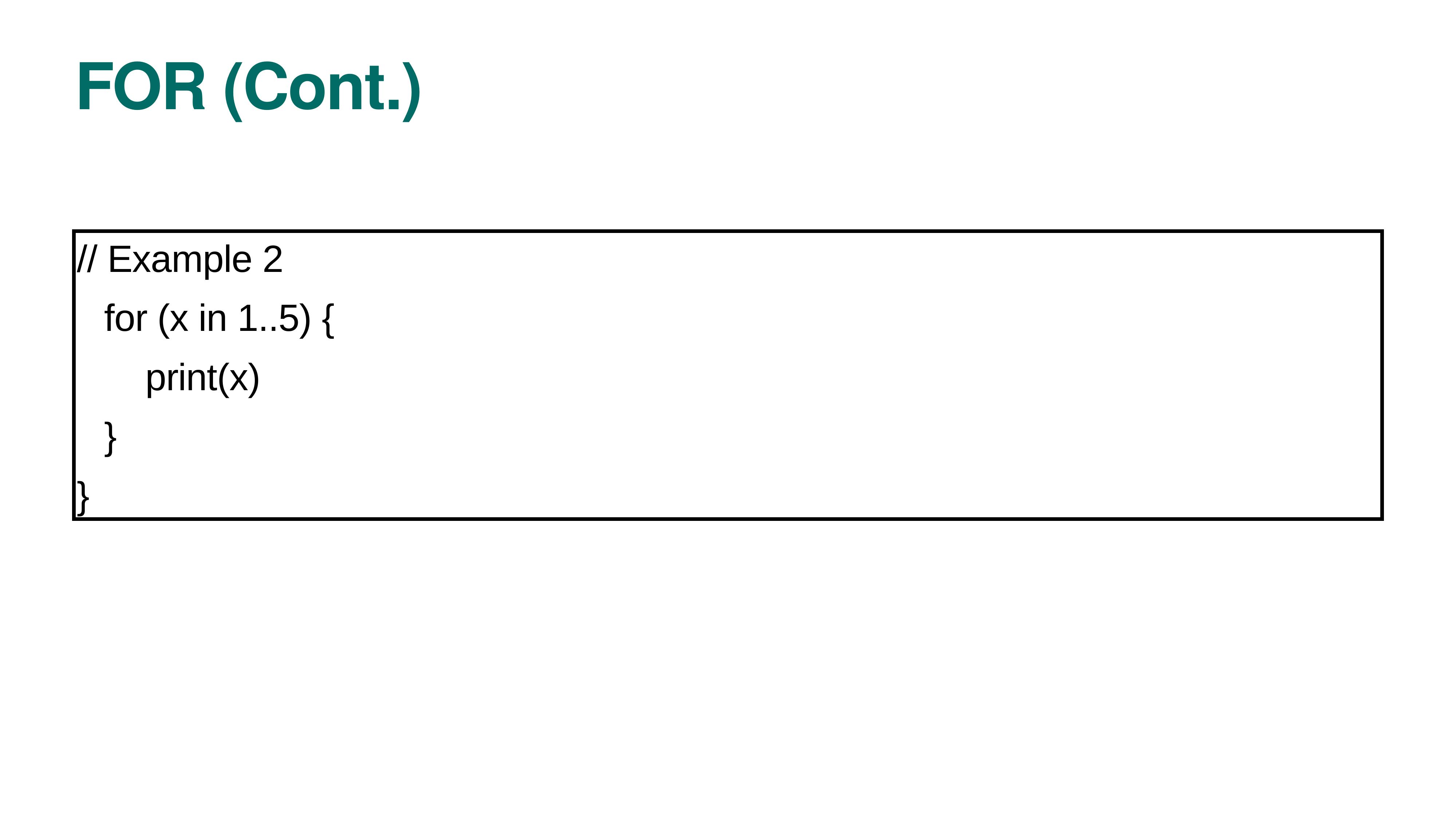

# FOR (Cont.)
// Example 2
for (x in 1..5) {
    print(x)
}
}